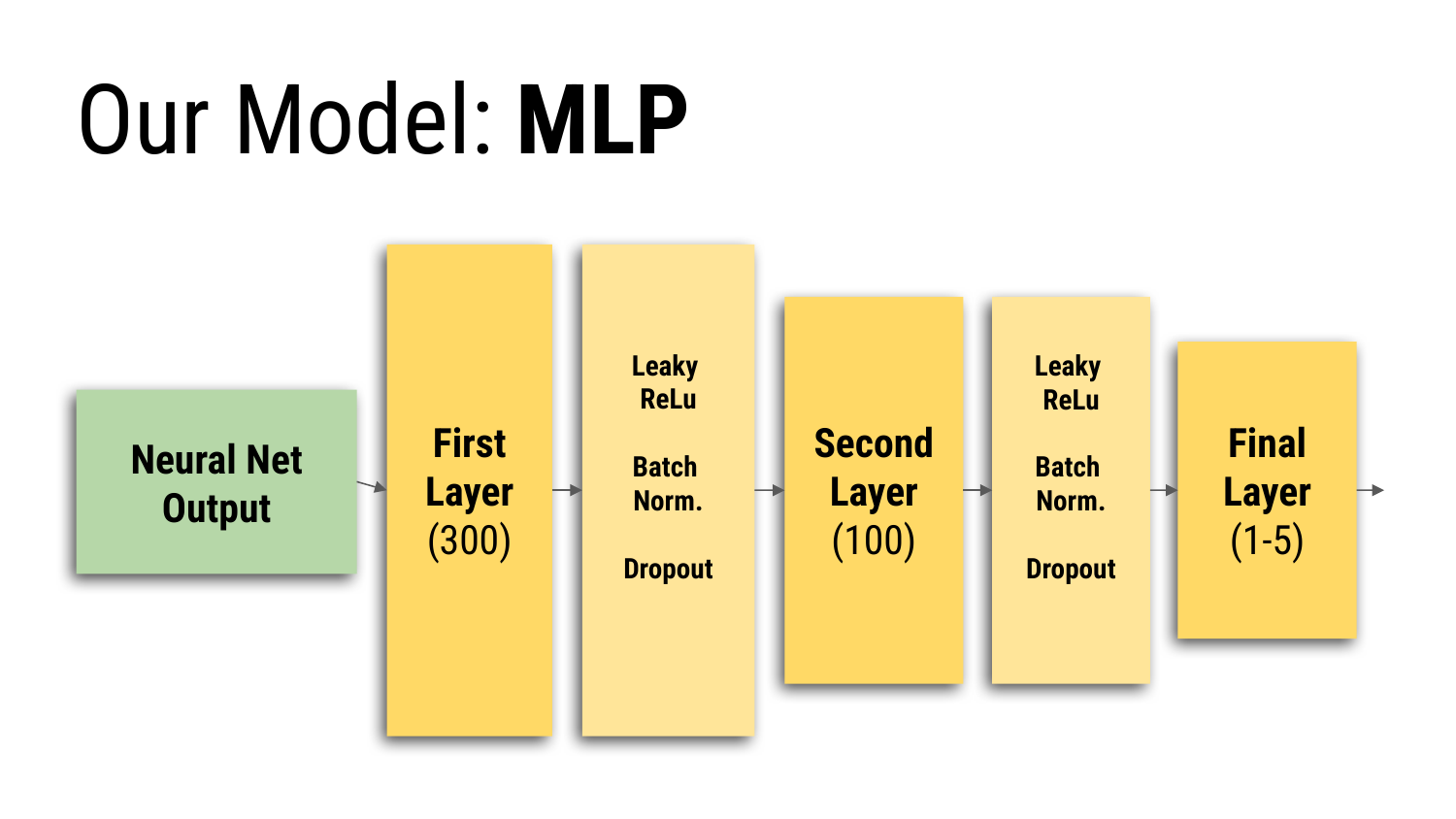

Our Model: MLP
First Layer
(300)
Leaky
ReLu

Batch
Norm.

Dropout

Second Layer
(100)
Leaky
ReLu

Batch
Norm.

Dropout

Final Layer
(1-5)
Neural Net Output